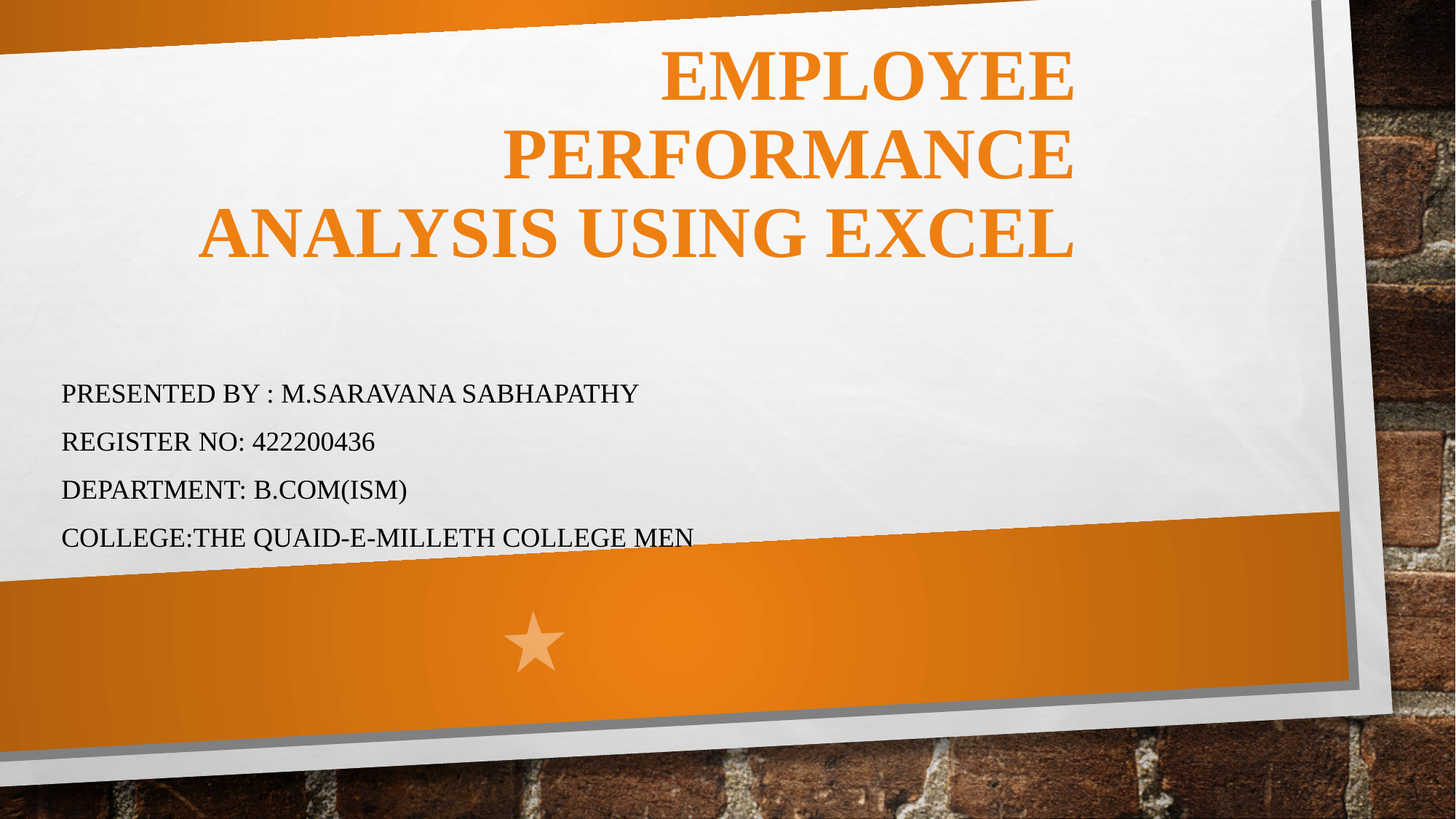

# Employee Performance Analysis Using Excel
PRESENTED BY : M.saravana sabhapathy
REGISTER NO: 422200436
DEPARTMENT: b.com(ism)
COLLEGE:THE QUAID-E-MILLETH COLLEGE MEN